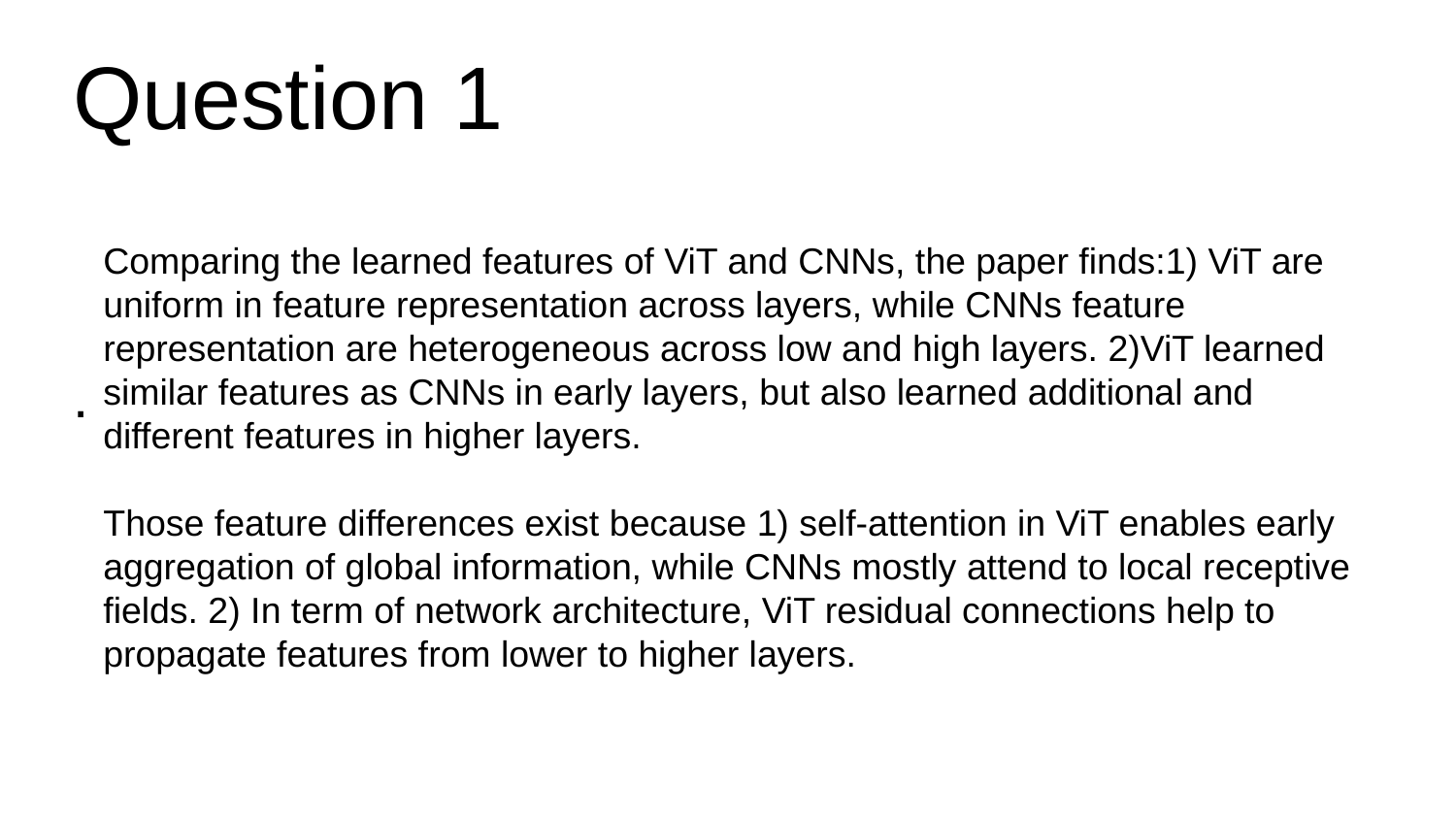

# Question 1
.

Comparing the learned features of ViT and CNNs, the paper finds:1) ViT are uniform in feature representation across layers, while CNNs feature representation are heterogeneous across low and high layers. 2)ViT learned similar features as CNNs in early layers, but also learned additional and different features in higher layers.

Those feature differences exist because 1) self-attention in ViT enables early aggregation of global information, while CNNs mostly attend to local receptive fields. 2) In term of network architecture, ViT residual connections help to propagate features from lower to higher layers.